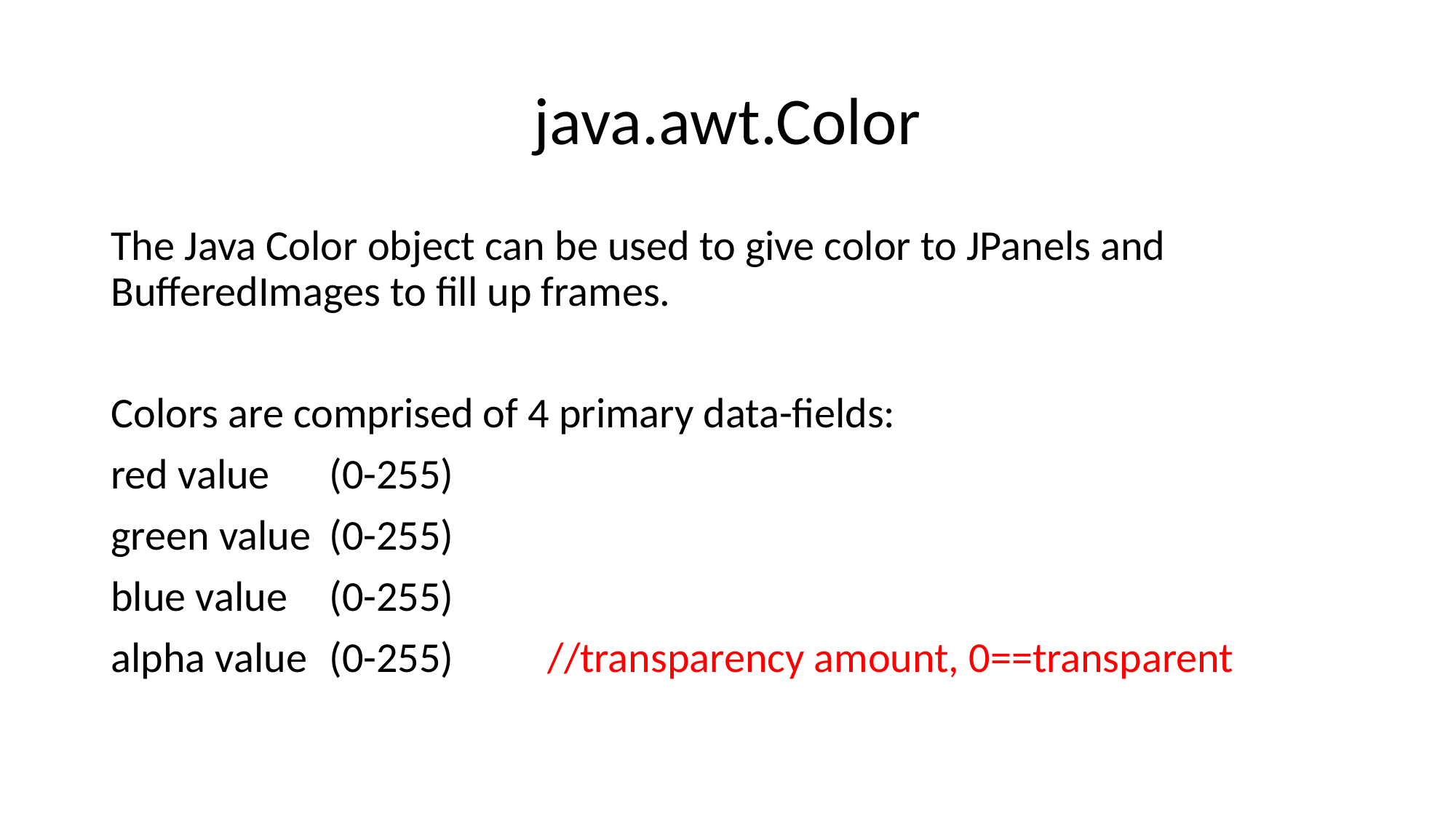

# java.awt.Color
The Java Color object can be used to give color to JPanels and BufferedImages to fill up frames.

Colors are comprised of 4 primary data-fields:
red value 	(0-255)
green value 	(0-255)
blue value 	(0-255)
alpha value 	(0-255)	//transparency amount, 0==transparent